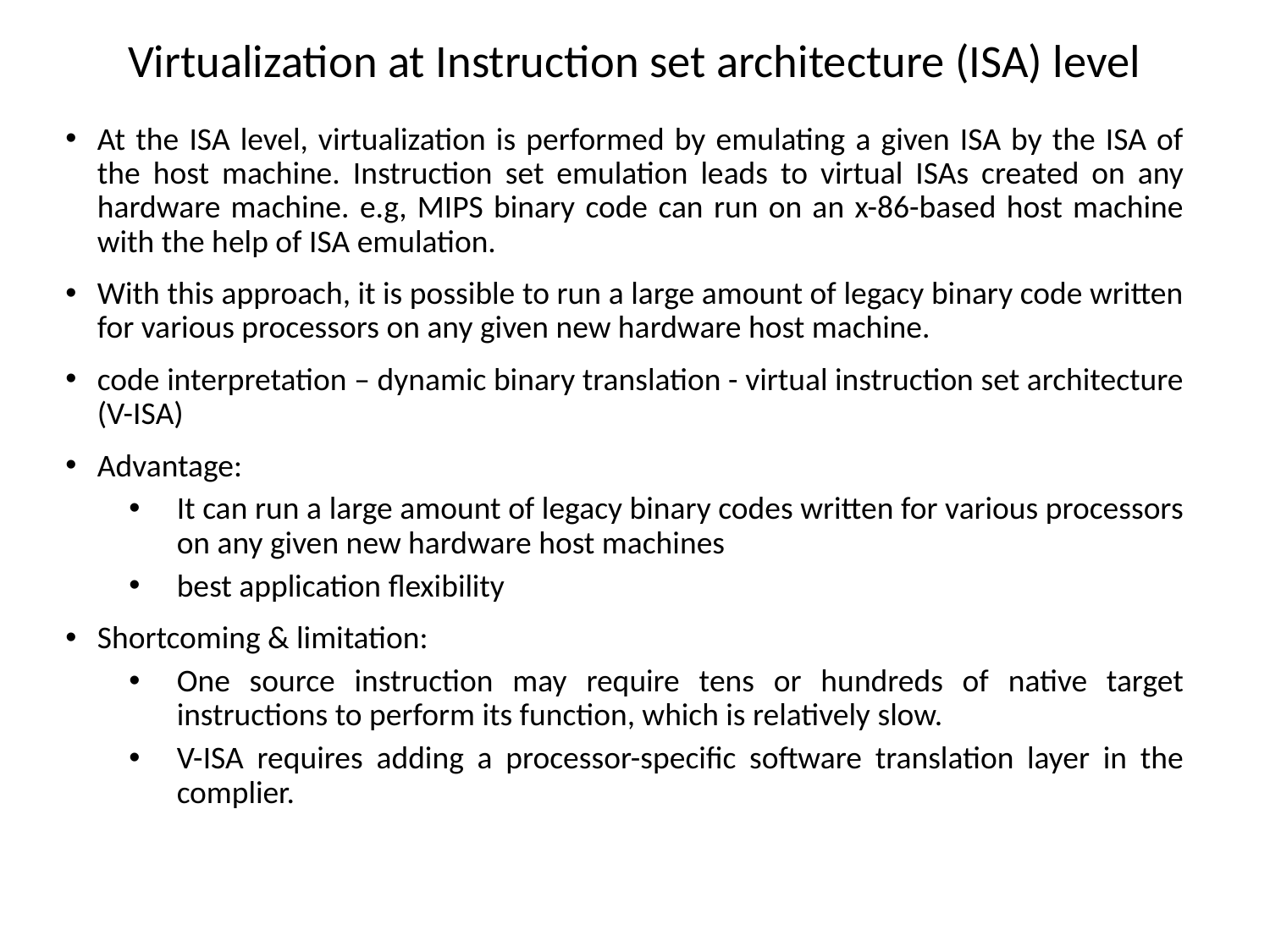

# Virtualization at Instruction set architecture (ISA) level
At the ISA level, virtualization is performed by emulating a given ISA by the ISA of the host machine. Instruction set emulation leads to virtual ISAs created on any hardware machine. e.g, MIPS binary code can run on an x-86-based host machine with the help of ISA emulation.
With this approach, it is possible to run a large amount of legacy binary code written for various processors on any given new hardware host machine.
code interpretation – dynamic binary translation - virtual instruction set architecture (V-ISA)
Advantage:
It can run a large amount of legacy binary codes written for various processors on any given new hardware host machines
best application flexibility
Shortcoming & limitation:
One source instruction may require tens or hundreds of native target instructions to perform its function, which is relatively slow.
V-ISA requires adding a processor-specific software translation layer in the complier.